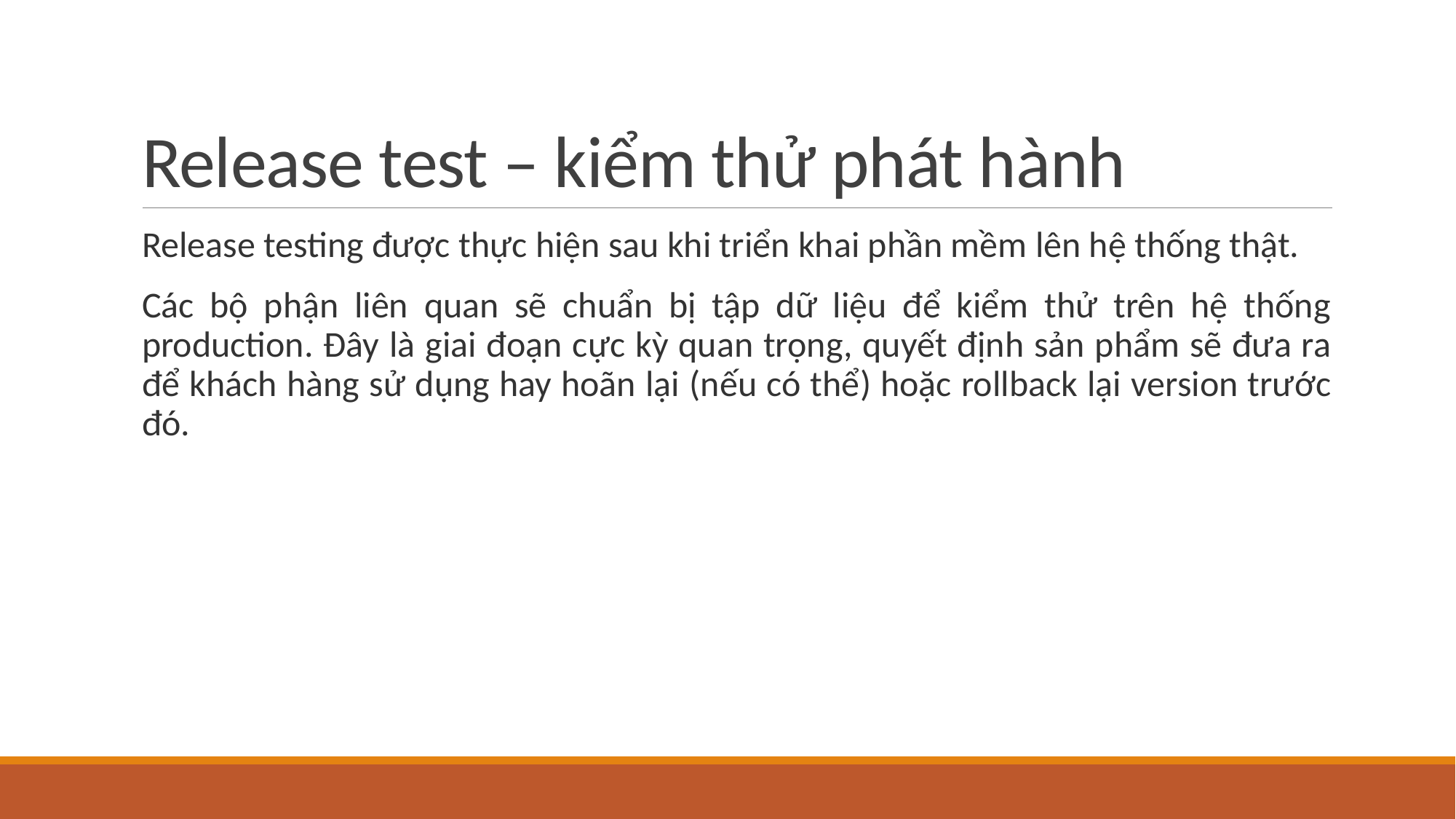

# Release test – kiểm thử phát hành
Release testing được thực hiện sau khi triển khai phần mềm lên hệ thống thật.
Các bộ phận liên quan sẽ chuẩn bị tập dữ liệu để kiểm thử trên hệ thống production. Đây là giai đoạn cực kỳ quan trọng, quyết định sản phẩm sẽ đưa ra để khách hàng sử dụng hay hoãn lại (nếu có thể) hoặc rollback lại version trước đó.